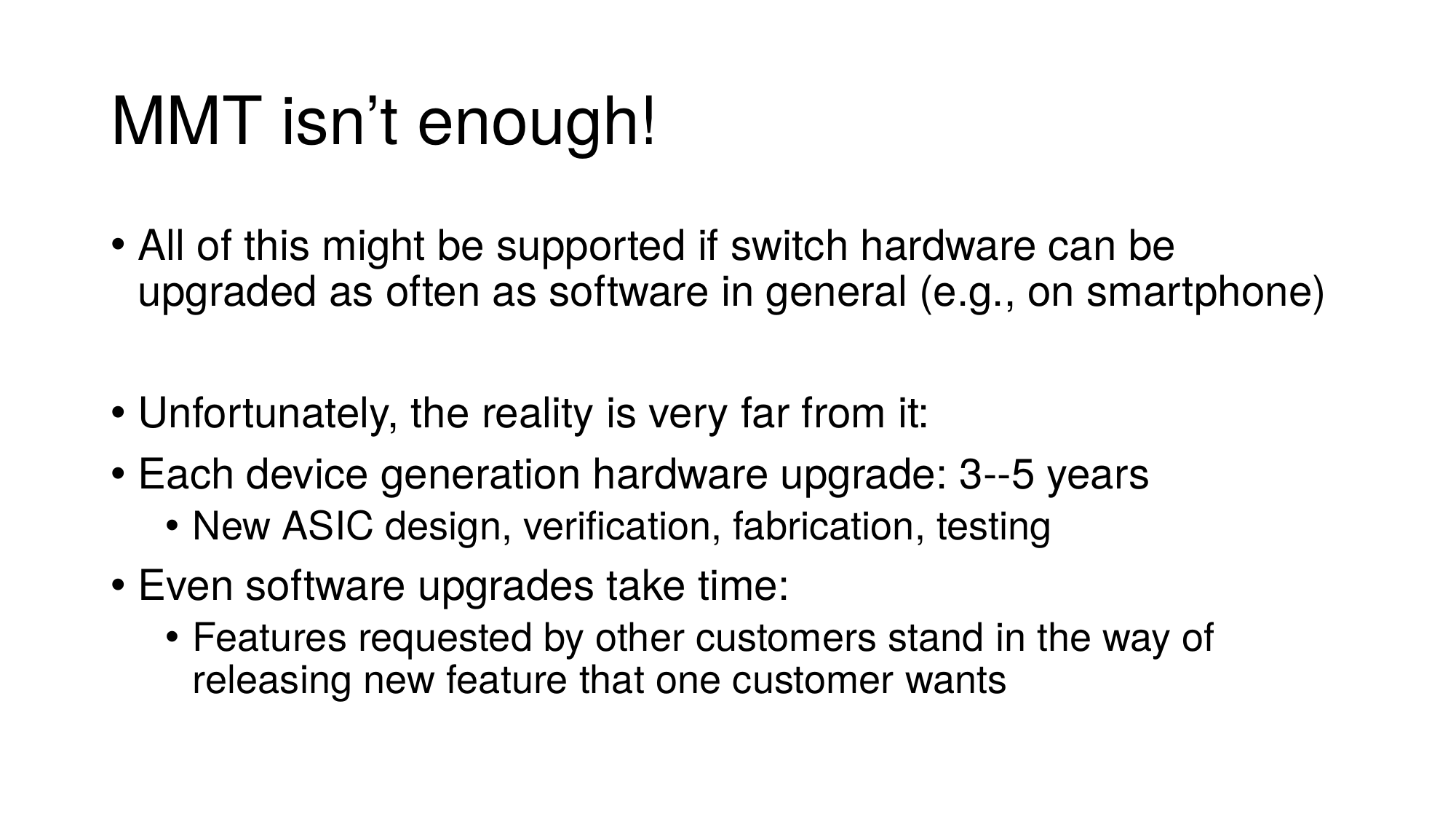

# MMT isn’t enough!
All of this might be supported if switch hardware can be upgraded as often as software in general (e.g., on smartphone)

Unfortunately, the reality is very far from it:
Each device generation hardware upgrade: 3--5 years
New ASIC design, verification, fabrication, testing
Even software upgrades take time:
Features requested by other customers stand in the way of releasing new feature that one customer wants